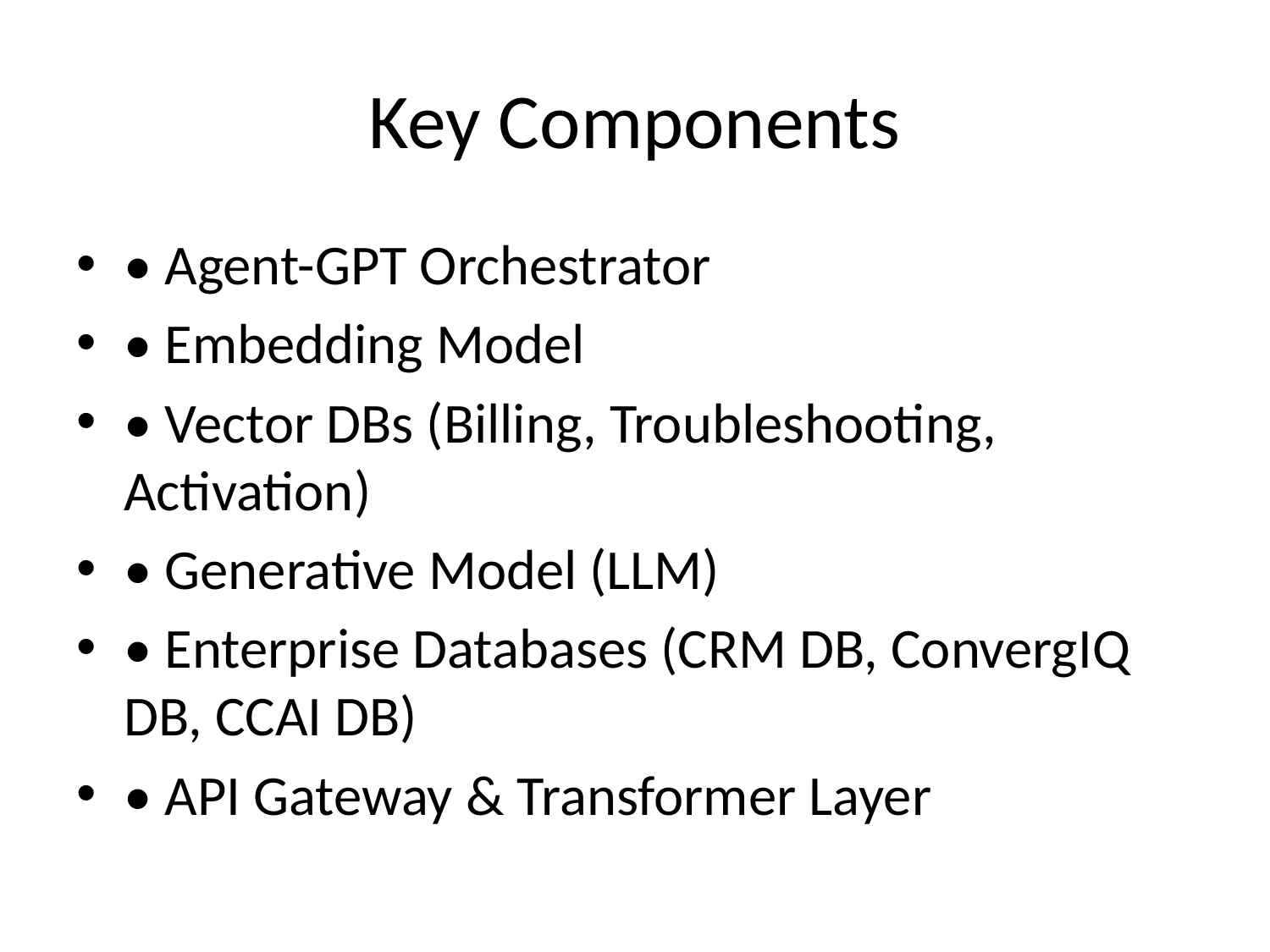

# Key Components
• Agent-GPT Orchestrator
• Embedding Model
• Vector DBs (Billing, Troubleshooting, Activation)
• Generative Model (LLM)
• Enterprise Databases (CRM DB, ConvergIQ DB, CCAI DB)
• API Gateway & Transformer Layer